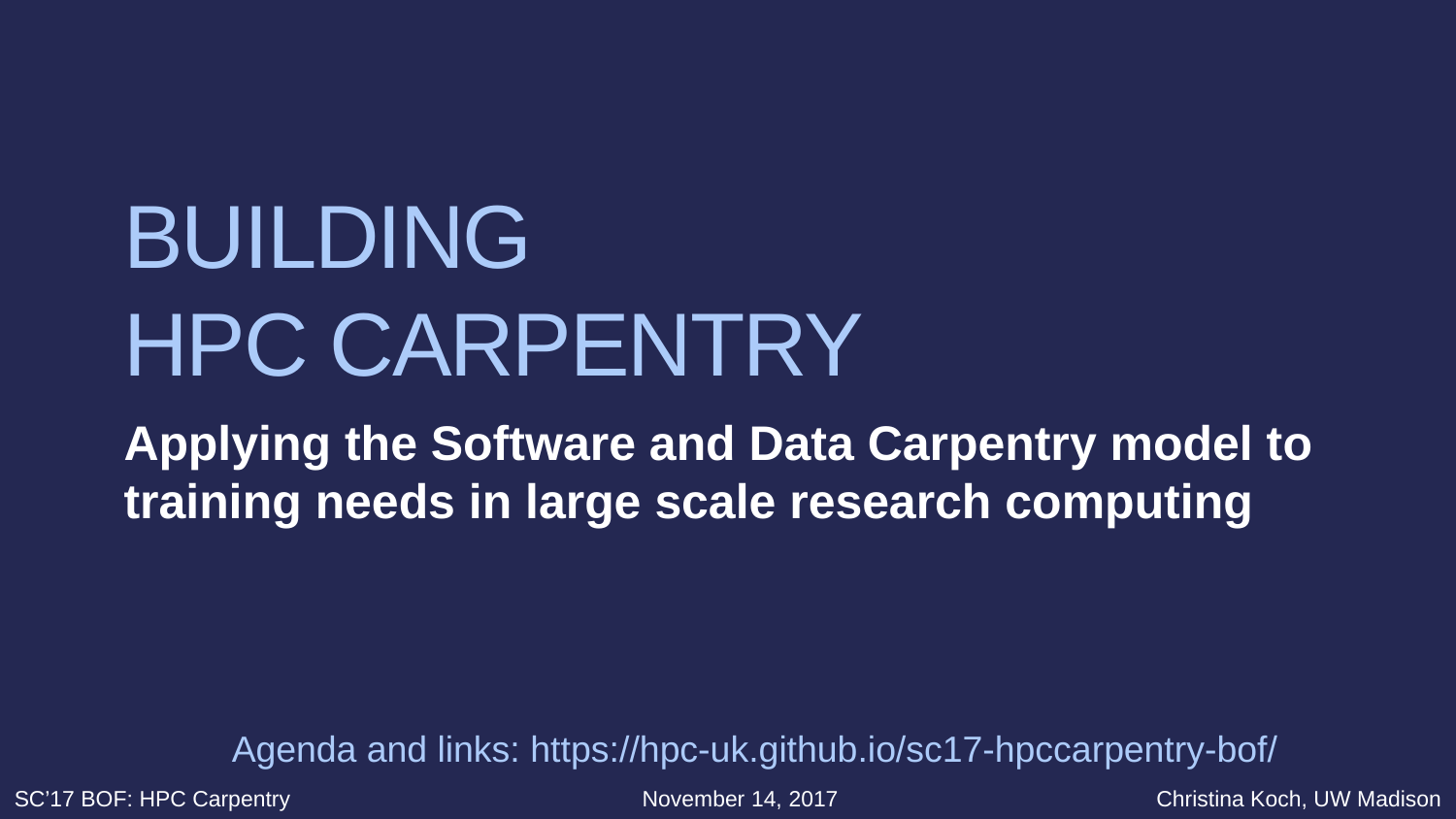

# Building HPC Carpentry
Applying the Software and Data Carpentry model to training needs in large scale research computing